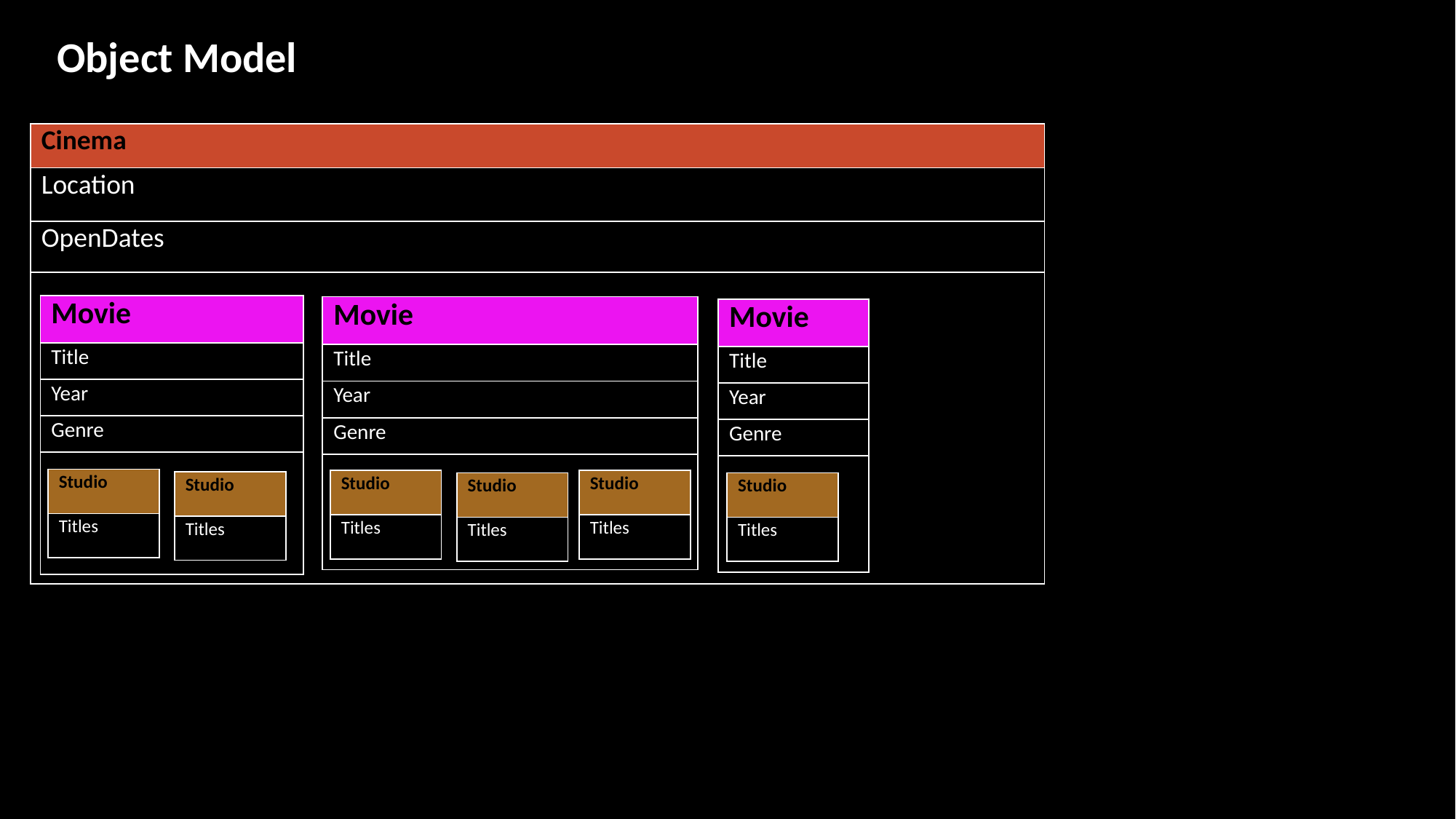

Object Model
| Cinema |
| --- |
| Location |
| OpenDates |
|  |
| Movie |
| --- |
| Title |
| Year |
| Genre |
|  |
| Movie |
| --- |
| Title |
| Year |
| Genre |
|  |
| Movie |
| --- |
| Title |
| Year |
| Genre |
|  |
| Studio |
| --- |
| Titles |
| Studio |
| --- |
| Titles |
| Studio |
| --- |
| Titles |
| Studio |
| --- |
| Titles |
| Studio |
| --- |
| Titles |
| Studio |
| --- |
| Titles |